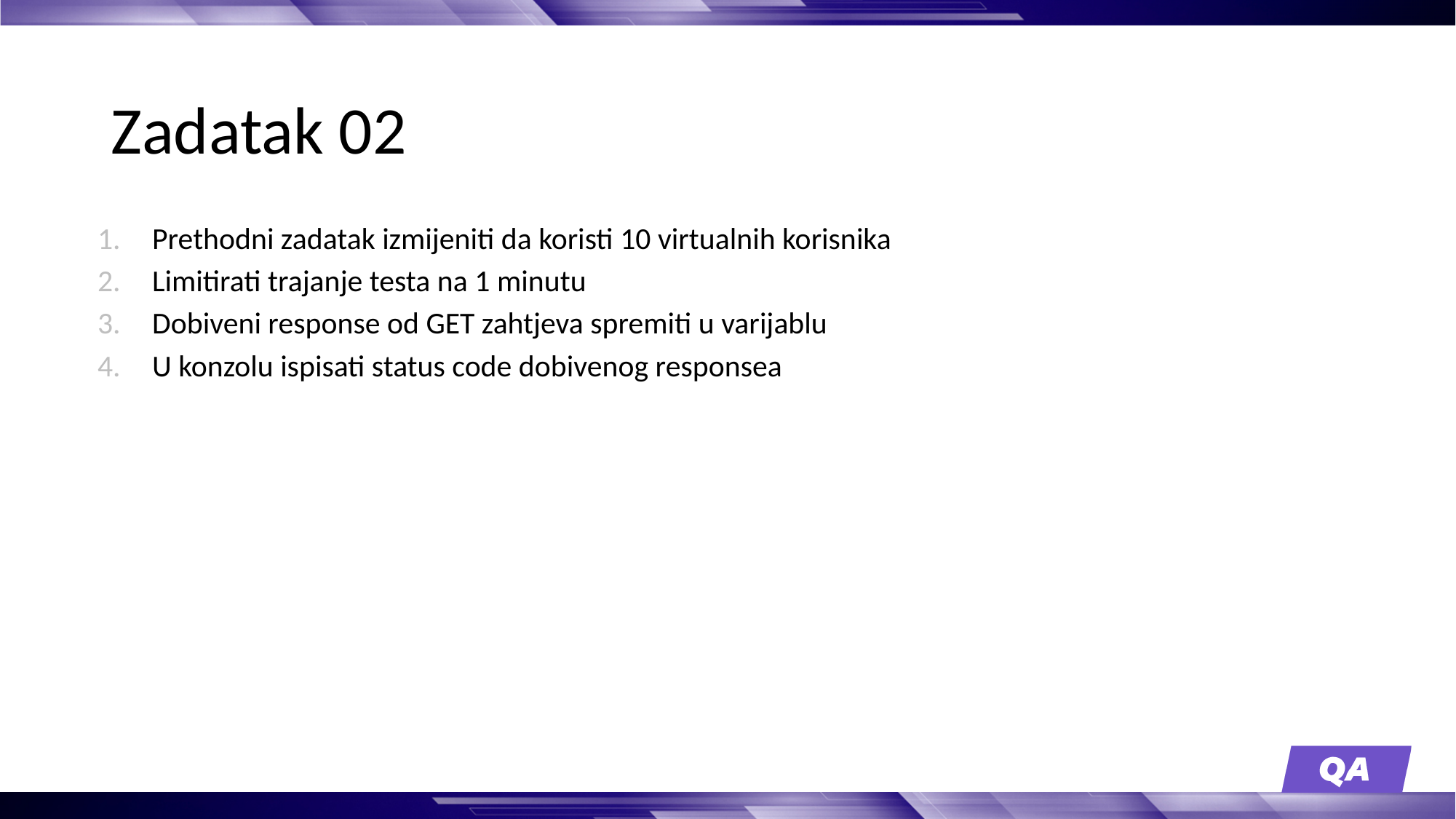

# Zadatak 02
Prethodni zadatak izmijeniti da koristi 10 virtualnih korisnika
Limitirati trajanje testa na 1 minutu
Dobiveni response od GET zahtjeva spremiti u varijablu
U konzolu ispisati status code dobivenog responsea